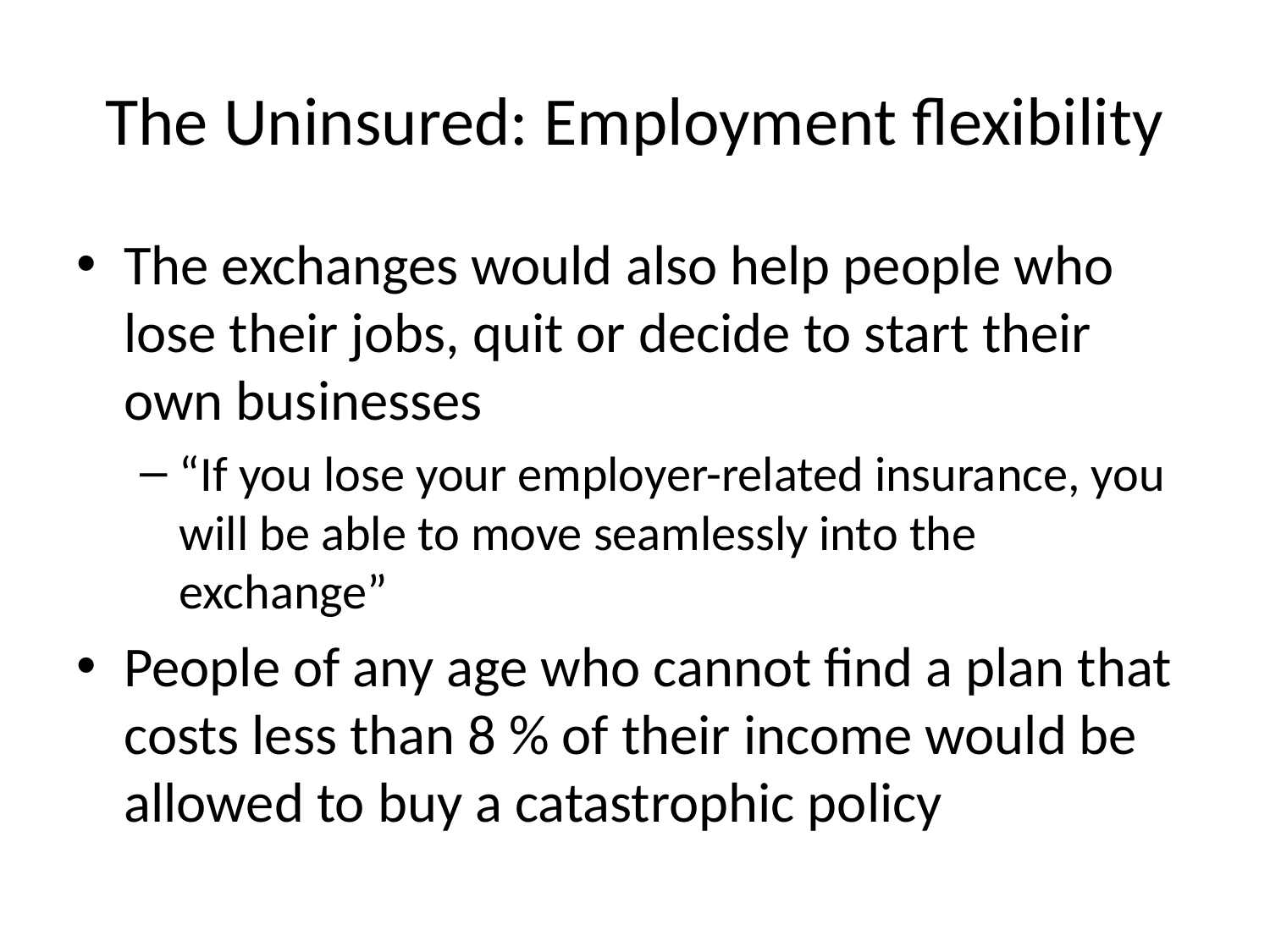

# The Uninsured: Employment flexibility
The exchanges would also help people who lose their jobs, quit or decide to start their own businesses
“If you lose your employer-related insurance, you will be able to move seamlessly into the exchange”
People of any age who cannot find a plan that costs less than 8 % of their income would be allowed to buy a catastrophic policy